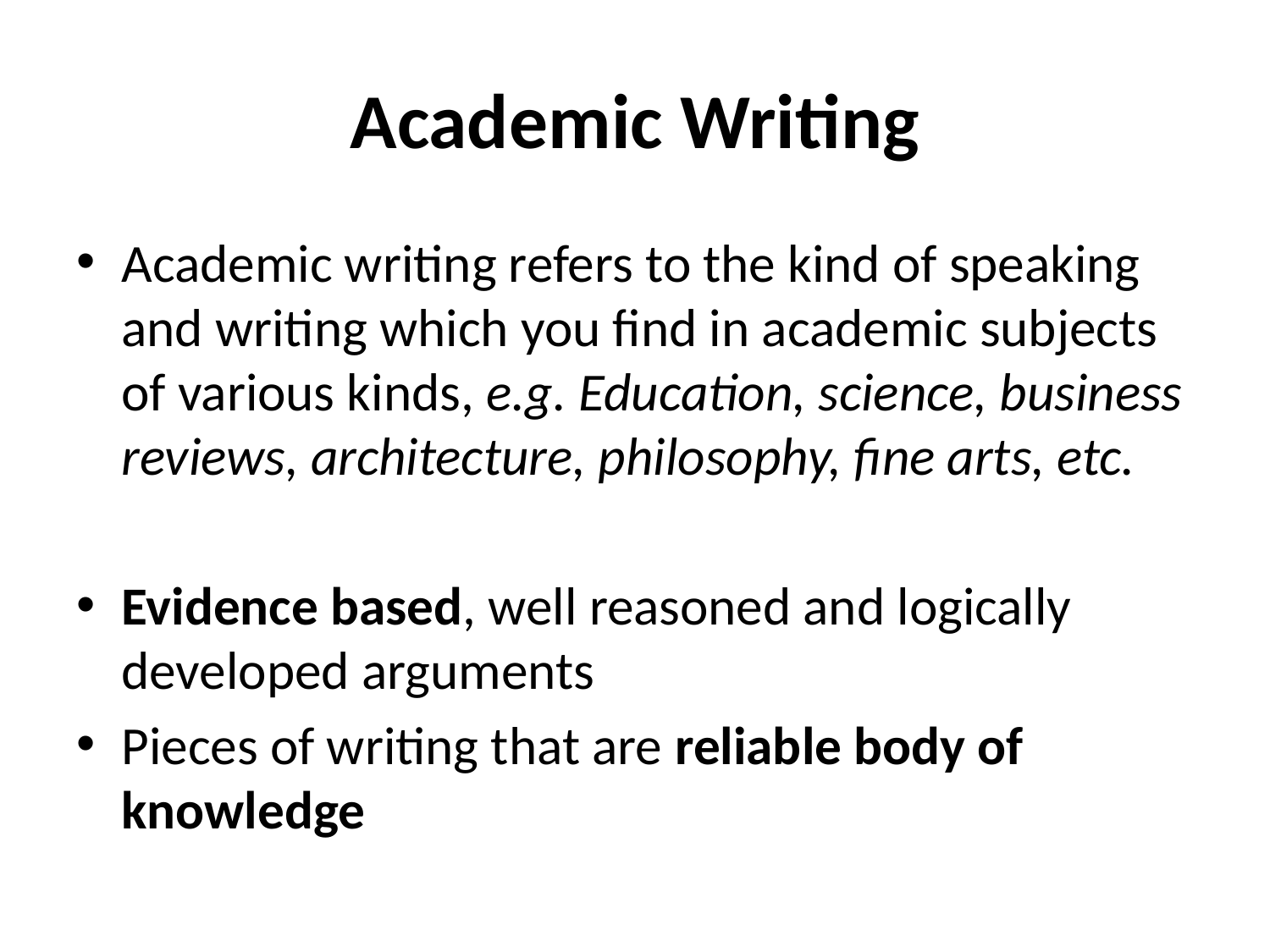

# Academic Writing
Academic writing refers to the kind of speaking and writing which you find in academic subjects of various kinds, e.g. Education, science, business reviews, architecture, philosophy, fine arts, etc.

Evidence based, well reasoned and logically developed arguments
Pieces of writing that are reliable body of knowledge